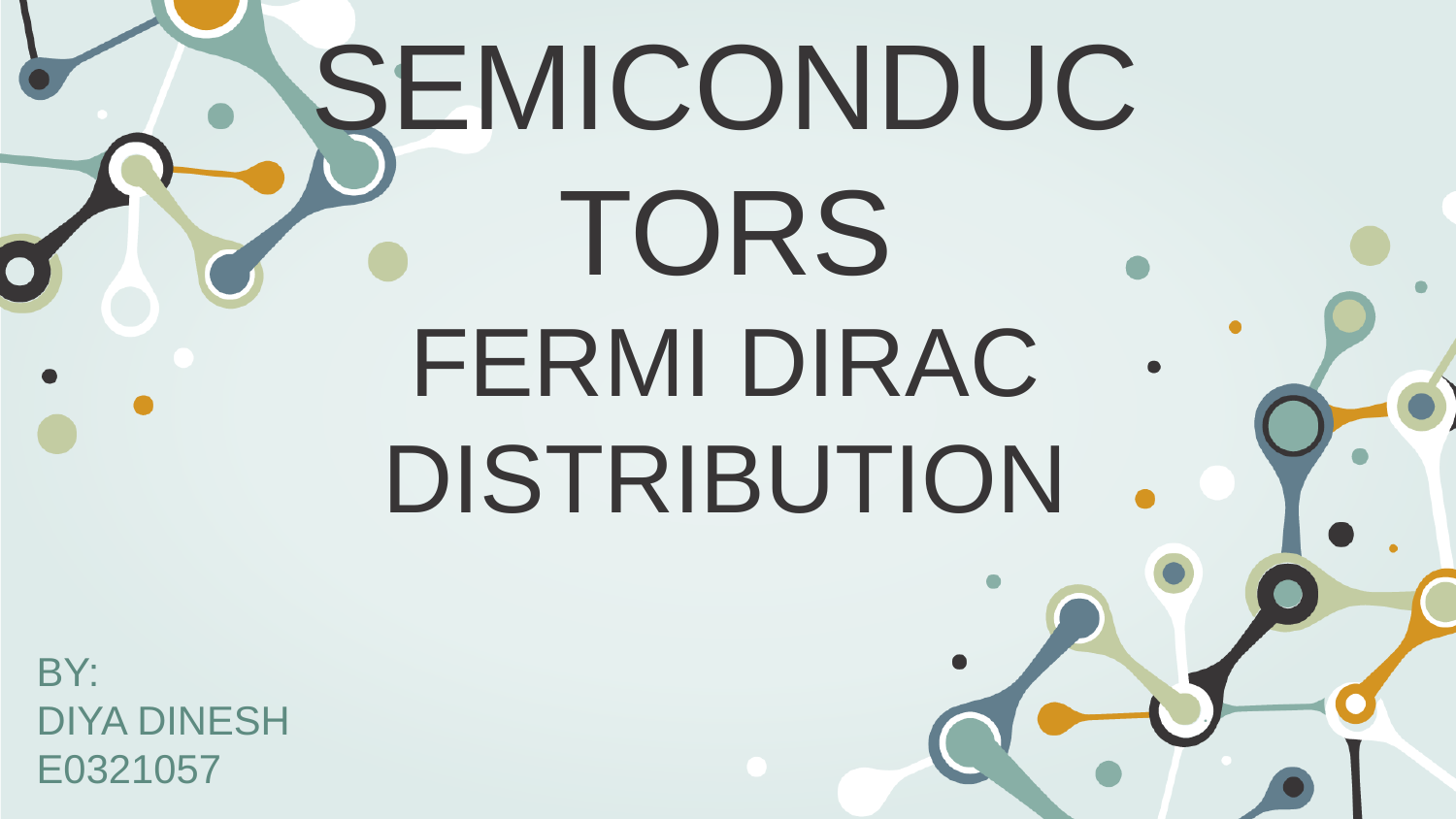

# SEMICONDUCTORS FERMI DIRAC DISTRIBUTION
BY:
DIYA DINESH
E0321057